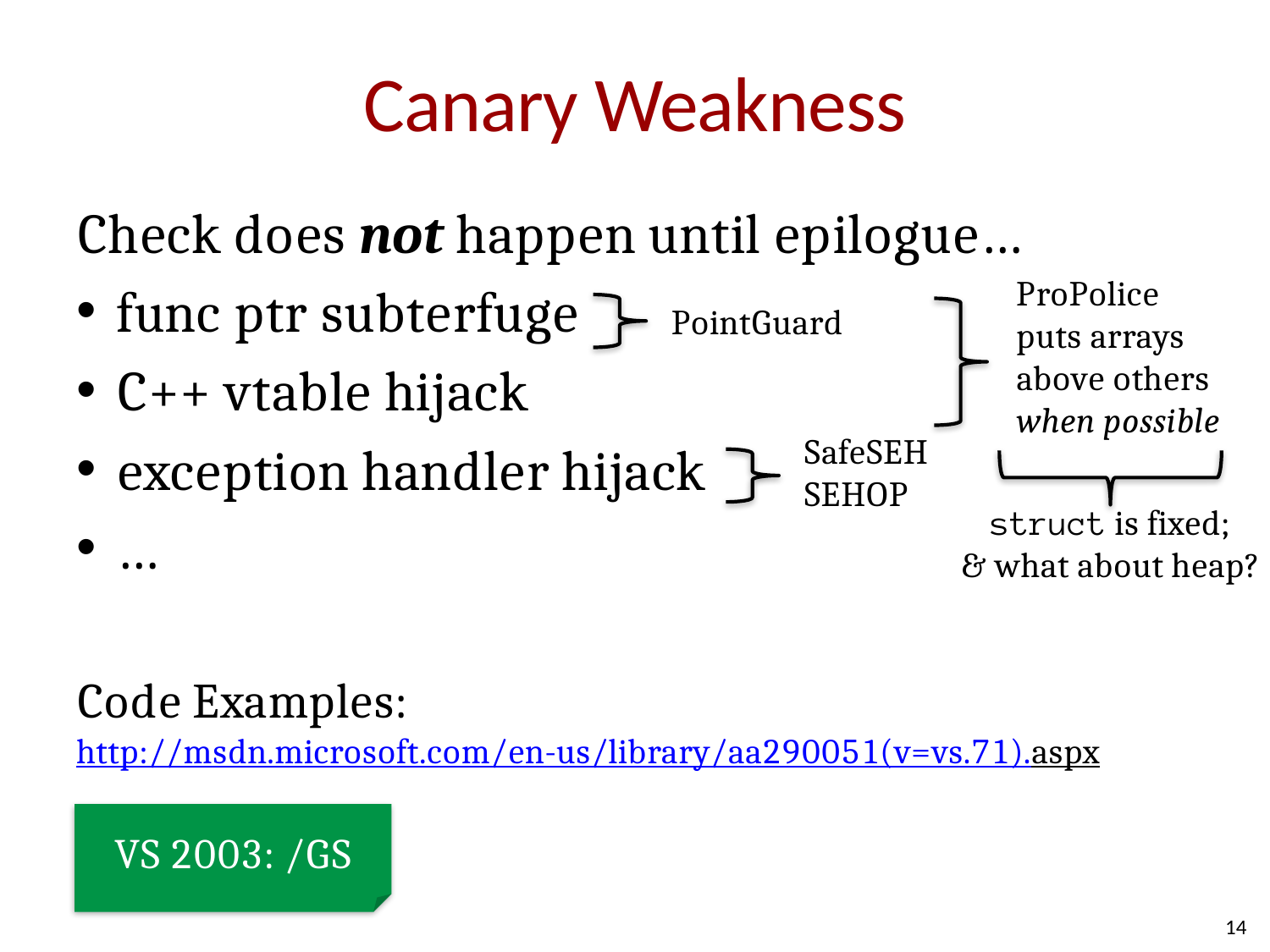

# Canary Weakness
Check does not happen until epilogue…
func ptr subterfuge
C++ vtable hijack
exception handler hijack
…

Code Examples:
http://msdn.microsoft.com/en-us/library/aa290051(v=vs.71).aspx
ProPolice
puts arrays
above others
when possible

PointGuard

SafeSEH
SEHOP

struct is fixed;
& what about heap?
VS 2003: /GS
14